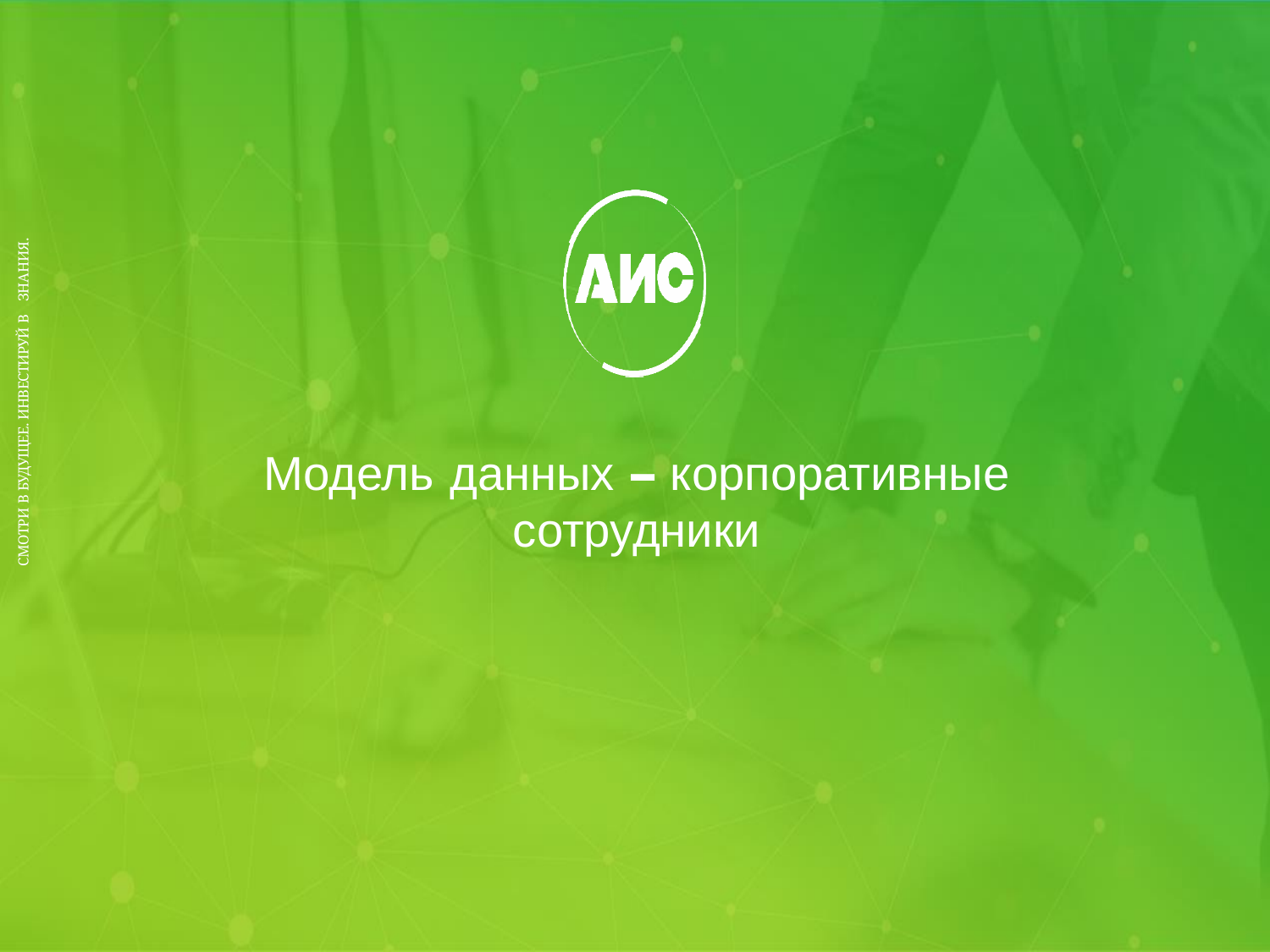

СМОТРИ В БУДУЩЕЕ. ИНВЕСТИРУЙ В ЗНАНИЯ.
# Модель данных – корпоративные сотрудники